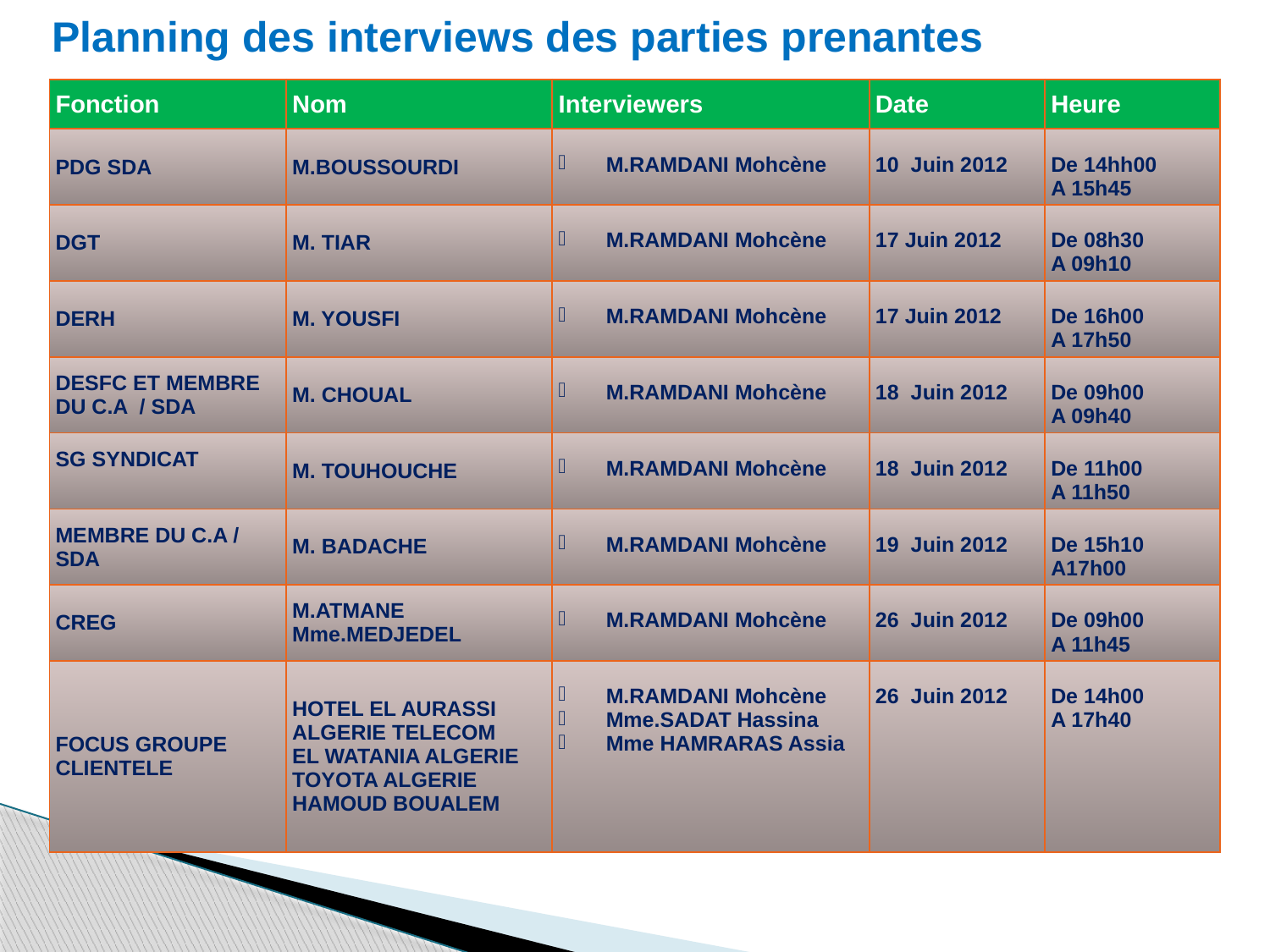

# Planning des interviews des parties prenantes
| Fonction | Nom | Interviewers | Date | Heure |
| --- | --- | --- | --- | --- |
| PDG SDA | M.BOUSSOURDI | M.RAMDANI Mohcène | 10 Juin 2012 | De 14hh00 A 15h45 |
| DGT | M. TIAR | M.RAMDANI Mohcène | 17 Juin 2012 | De 08h30 A 09h10 |
| DERH | M. YOUSFI | M.RAMDANI Mohcène | 17 Juin 2012 | De 16h00 A 17h50 |
| DESFC ET MEMBRE DU C.A / SDA | M. CHOUAL | M.RAMDANI Mohcène | 18 Juin 2012 | De 09h00 A 09h40 |
| SG SYNDICAT | M. TOUHOUCHE | M.RAMDANI Mohcène | 18 Juin 2012 | De 11h00 A 11h50 |
| MEMBRE DU C.A / SDA | M. BADACHE | M.RAMDANI Mohcène | 19 Juin 2012 | De 15h10 A17h00 |
| CREG | M.ATMANE Mme.MEDJEDEL | M.RAMDANI Mohcène | 26 Juin 2012 | De 09h00 A 11h45 |
| FOCUS GROUPE CLIENTELE | HOTEL EL AURASSI ALGERIE TELECOM EL WATANIA ALGERIE TOYOTA ALGERIE HAMOUD BOUALEM | M.RAMDANI Mohcène Mme.SADAT Hassina Mme HAMRARAS Assia | 26 Juin 2012 | De 14h00 A 17h40 |